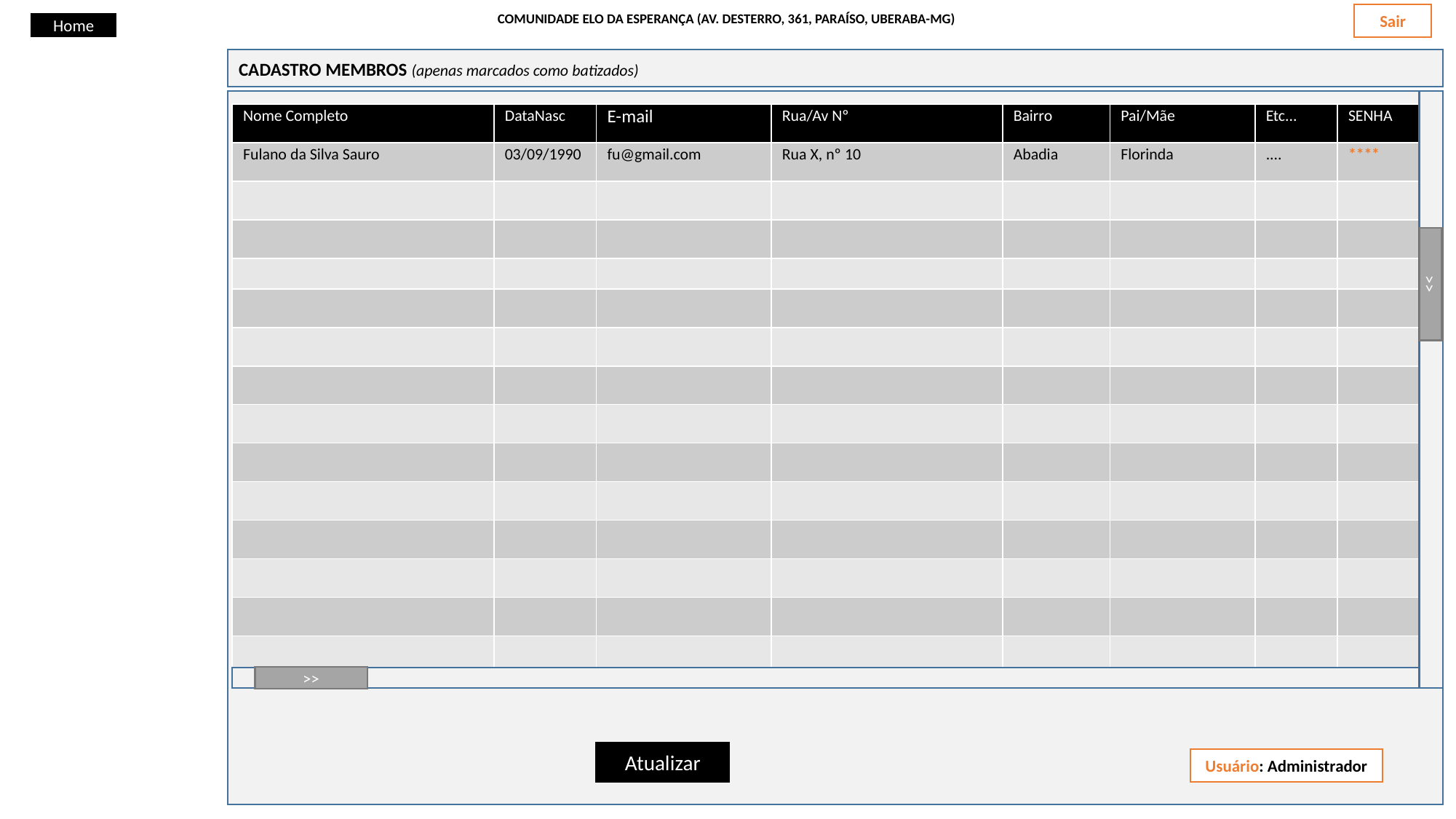

Sair
COMUNIDADE ELO DA ESPERANÇA (AV. DESTERRO, 361, PARAÍSO, UBERABA-MG)
Home

CADASTRO MEMBROS (apenas marcados como batizados)

| Nome Completo | DataNasc | E-mail | Rua/Av Nº | Bairro | Pai/Mãe | Etc... | SENHA |
| --- | --- | --- | --- | --- | --- | --- | --- |
| Fulano da Silva Sauro | 03/09/1990 | fu@gmail.com | Rua X, nº 10 | Abadia | Florinda | .... | \*\*\*\* |
|  |  |  |  |  |  |  |  |
|  |  |  |  |  |  |  |  |
|  |  |  |  |  |  |  |  |
|  |  |  |  |  |  |  |  |
|  |  |  |  |  |  |  |  |
|  |  |  |  |  |  |  |  |
|  |  |  |  |  |  |  |  |
|  |  |  |  |  |  |  |  |
|  |  |  |  |  |  |  |  |
|  |  |  |  |  |  |  |  |
|  |  |  |  |  |  |  |  |
|  |  |  |  |  |  |  |  |
|  |  |  |  |  |  |  |  |
>>

>>

Atualizar
Usuário: Administrador